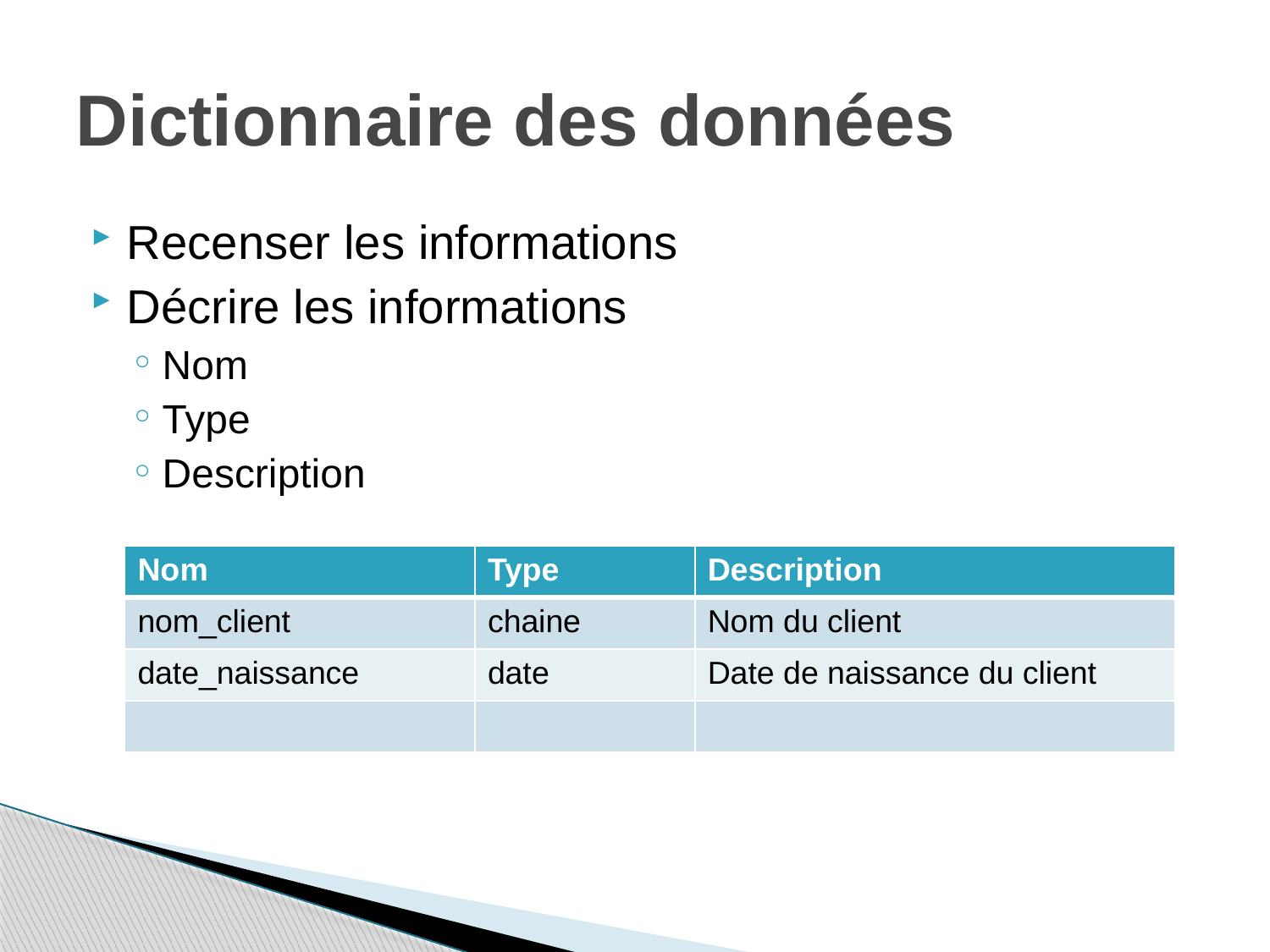

# Dictionnaire des données
Recenser les informations
Décrire les informations
Nom
Type
Description

| Nom | Type | Description |
| --- | --- | --- |
| nom\_client | chaine | Nom du client |
| date\_naissance | date | Date de naissance du client |
|  |  |  |